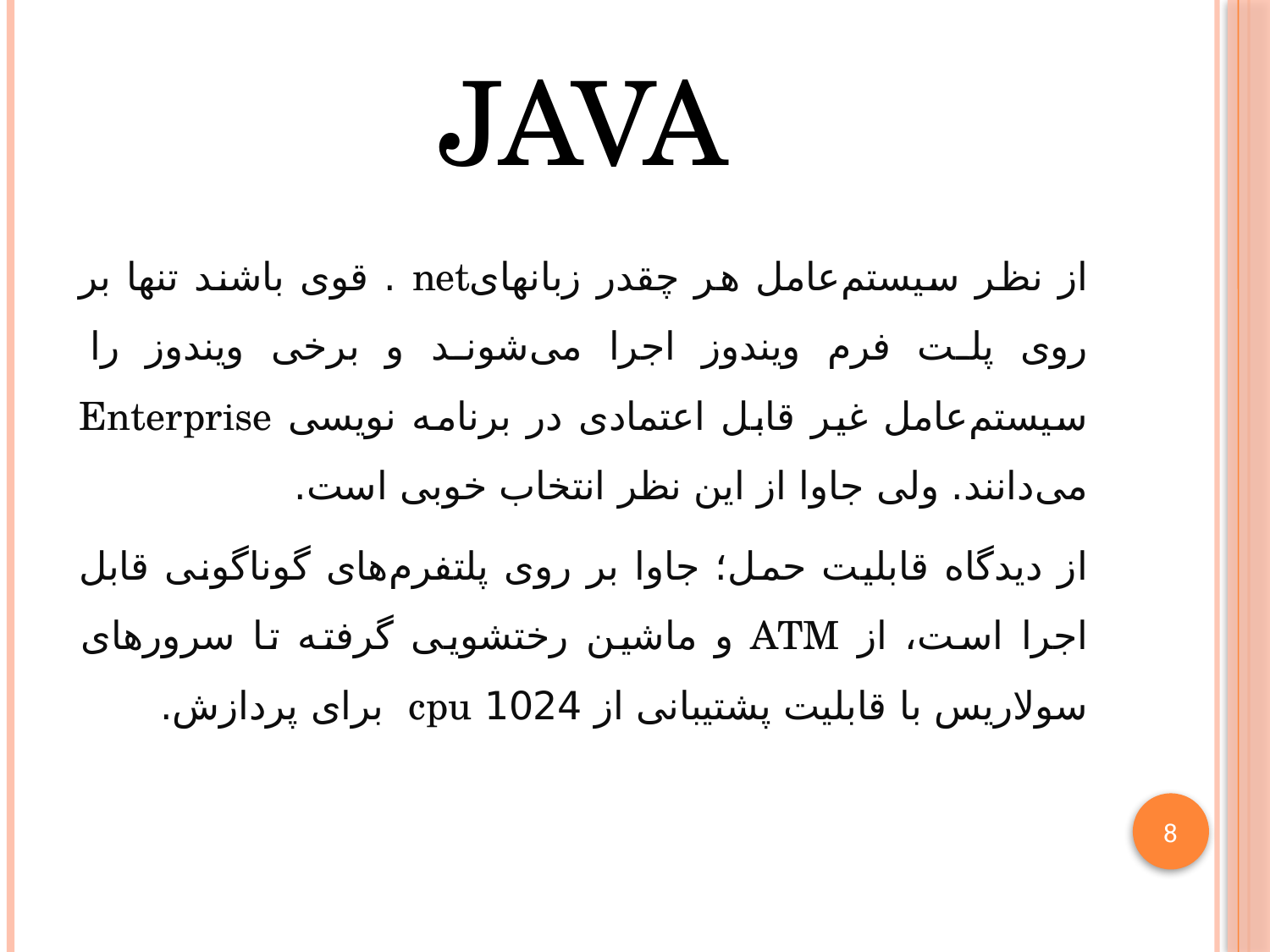

JAVA
از نظر سیستم‌عامل هر چقدر زبانهایnet . قوی باشند تنها بر روی پلت فرم ویندوز اجرا می‌شوند و برخی ویندوز را سیستم‌عامل غیر قابل اعتمادی در برنامه نویسی Enterprise می‌دانند. ولی جاوا از این نظر انتخاب خوبی است.
از دیدگاه قابلیت حمل؛ جاوا بر روی پلتفرم‌های گوناگونی قابل اجرا است، از ATM و ماشین رختشویی گرفته تا سرورهای سولاریس با قابلیت پشتیبانی از 1024 cpu  برای پردازش.

8